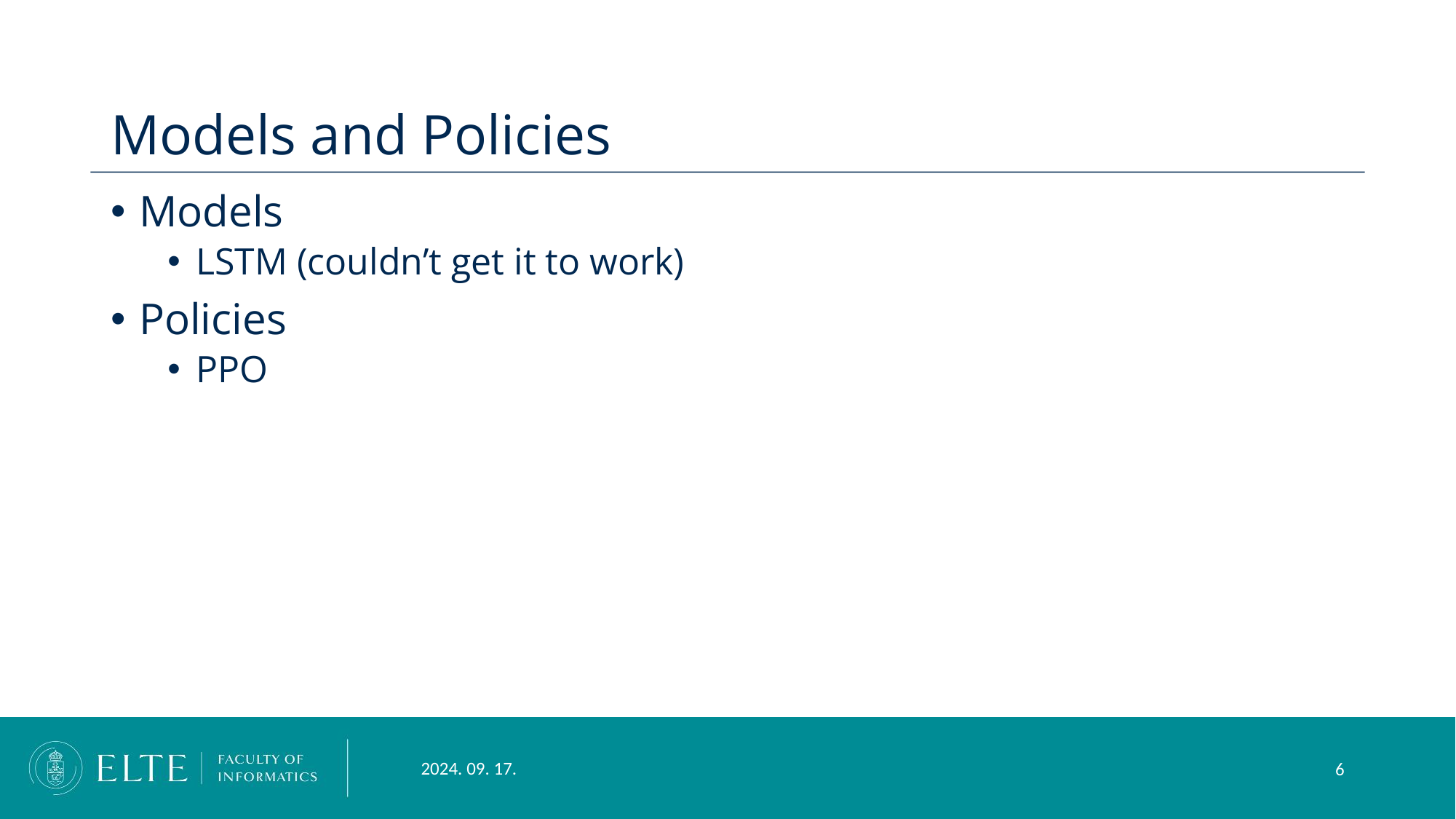

Models and Policies
Models
LSTM (couldn’t get it to work)
Policies
PPO

2024. 09. 17.

6